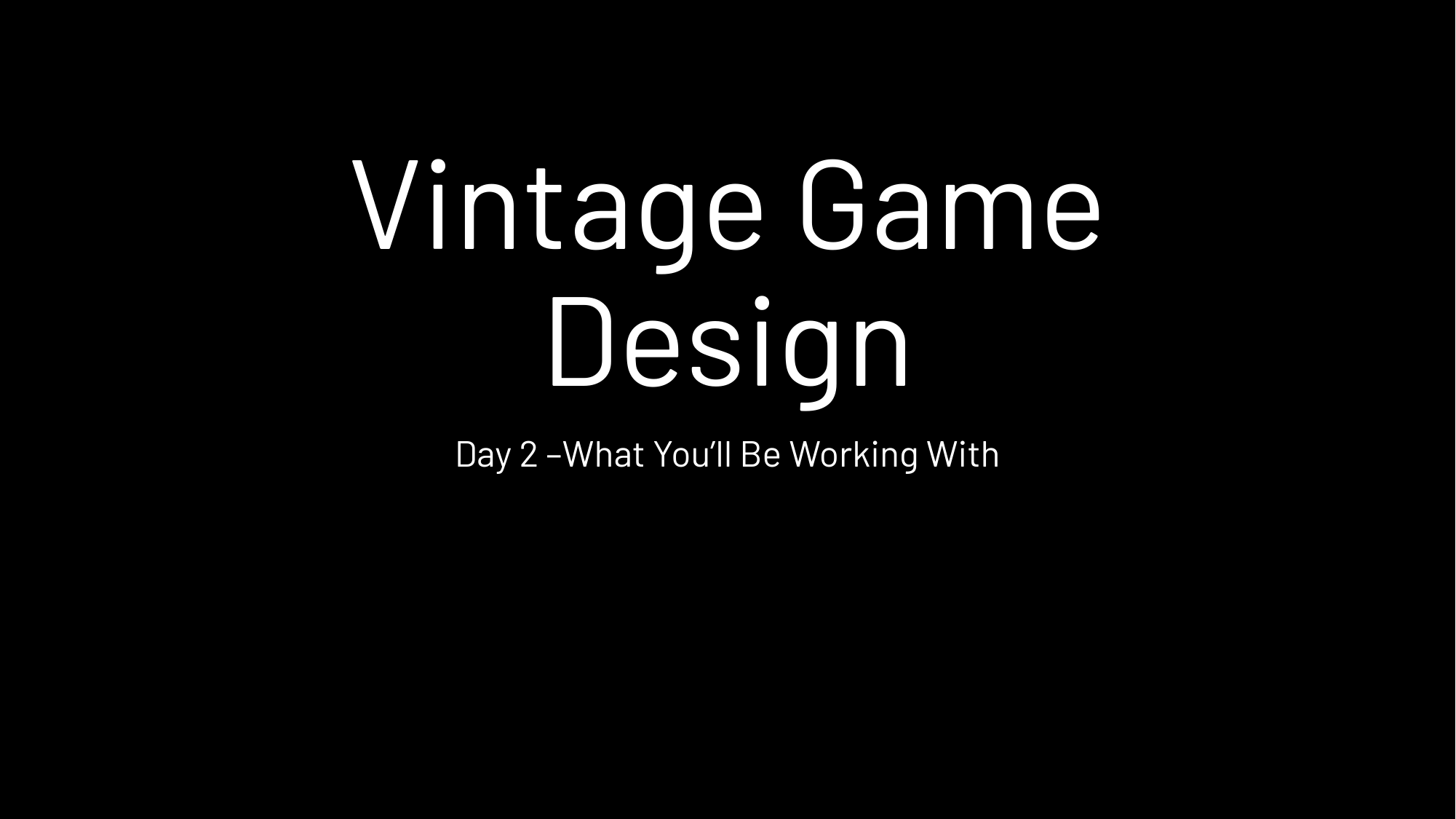

# Vintage Game Design
Day 2 –What You’ll Be Working With